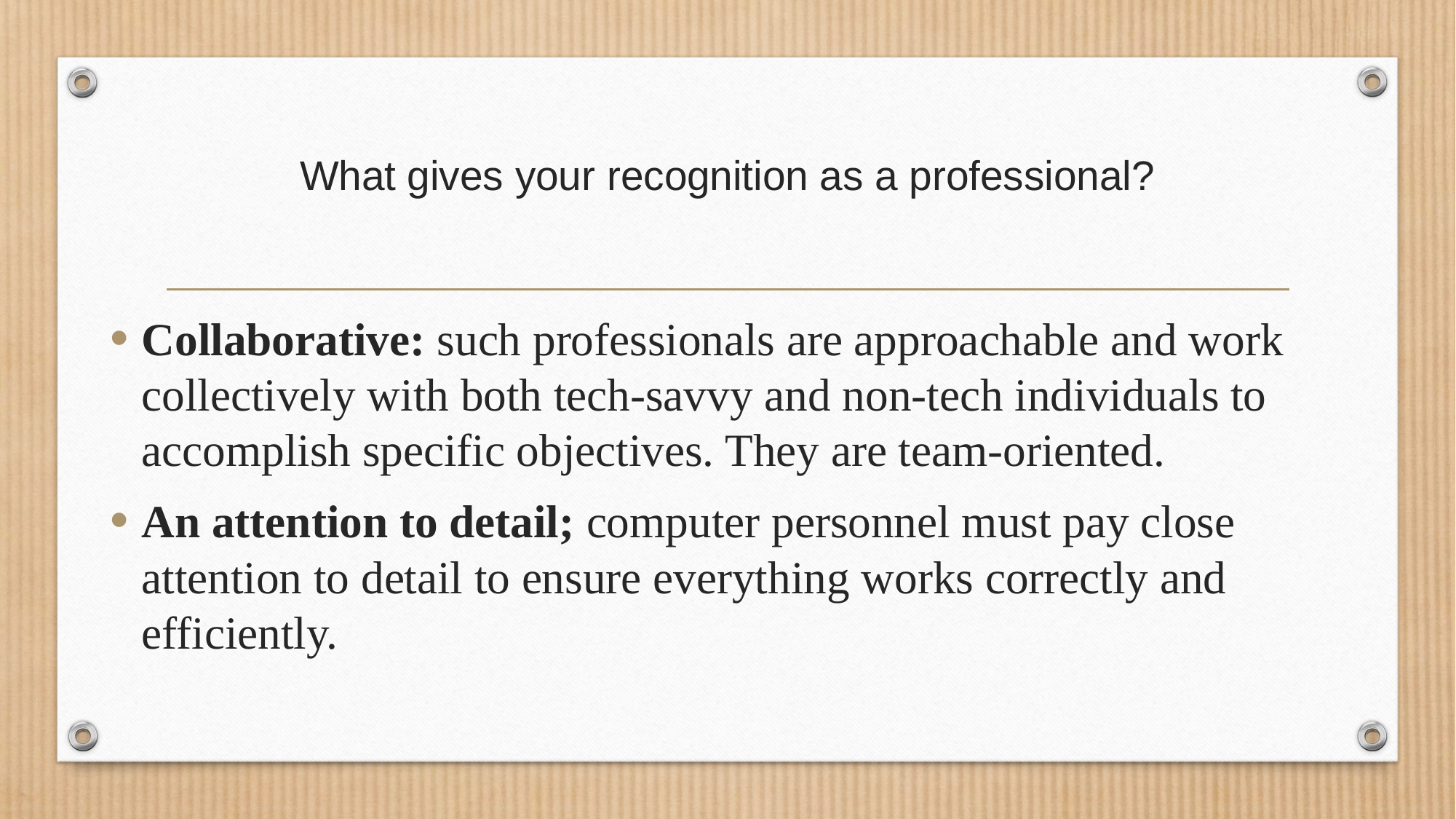

# What gives your recognition as a professional?

Collaborative: such professionals are approachable and work collectively with both tech-savvy and non-tech individuals to accomplish specific objectives. They are team-oriented.
An attention to detail; computer personnel must pay close attention to detail to ensure everything works correctly and efficiently.